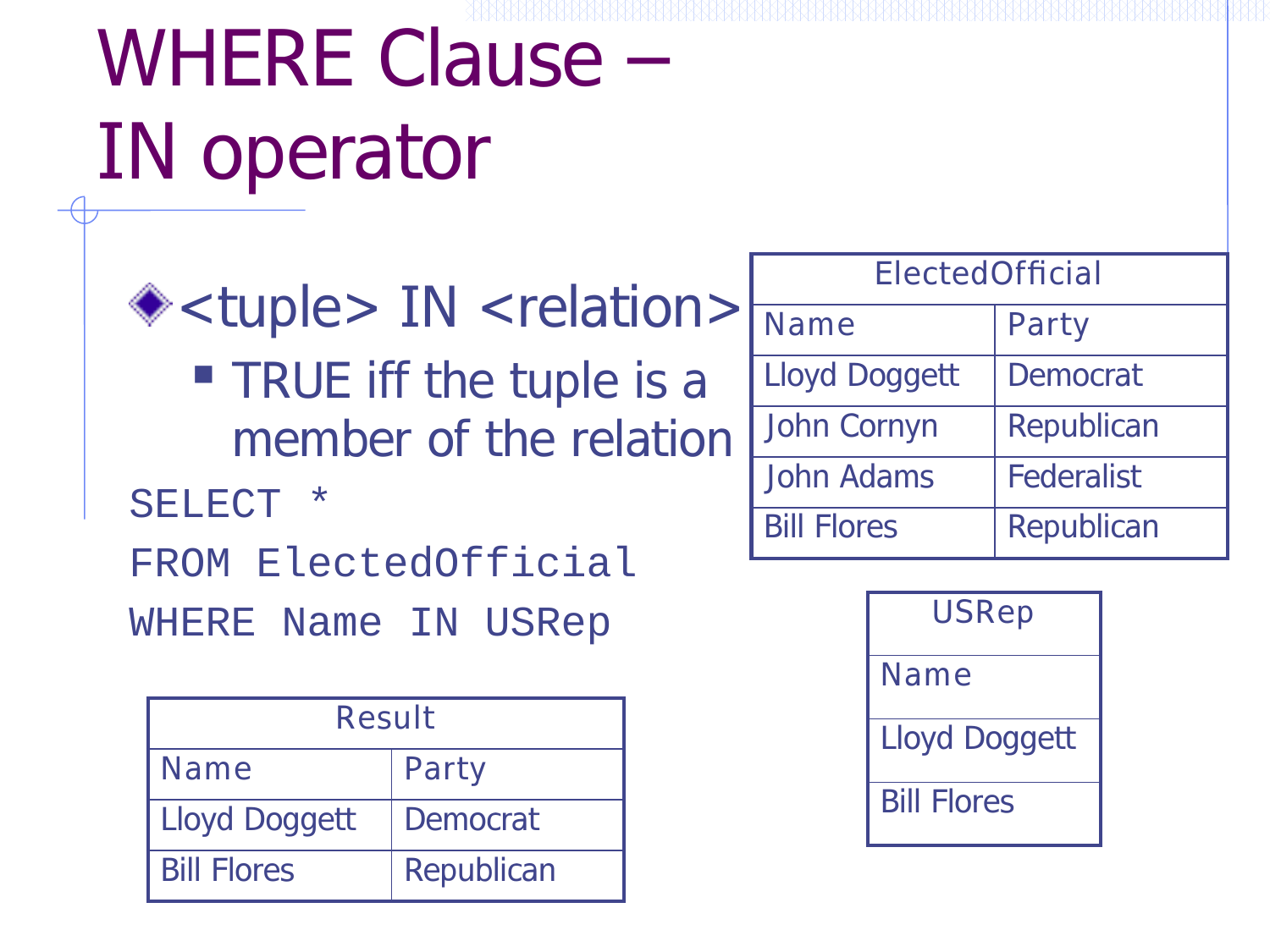

# WHERE Clause – IN operator
| ElectedOfficial |  |
| --- | --- |
| Name | Party |
| Lloyd Doggett | Democrat |
| John Cornyn | Republican |
| John Adams | Federalist |
| Bill Flores | Republican |
<tuple> IN <relation>
TRUE iff the tuple is a member of the relation
SELECT *
FROM ElectedOfficial
WHERE Name IN USRep
| USRep |
| --- |
| Name |
| Lloyd Doggett |
| Bill Flores |
| Result |  |
| --- | --- |
| Name | Party |
| Lloyd Doggett | Democrat |
| Bill Flores | Republican |